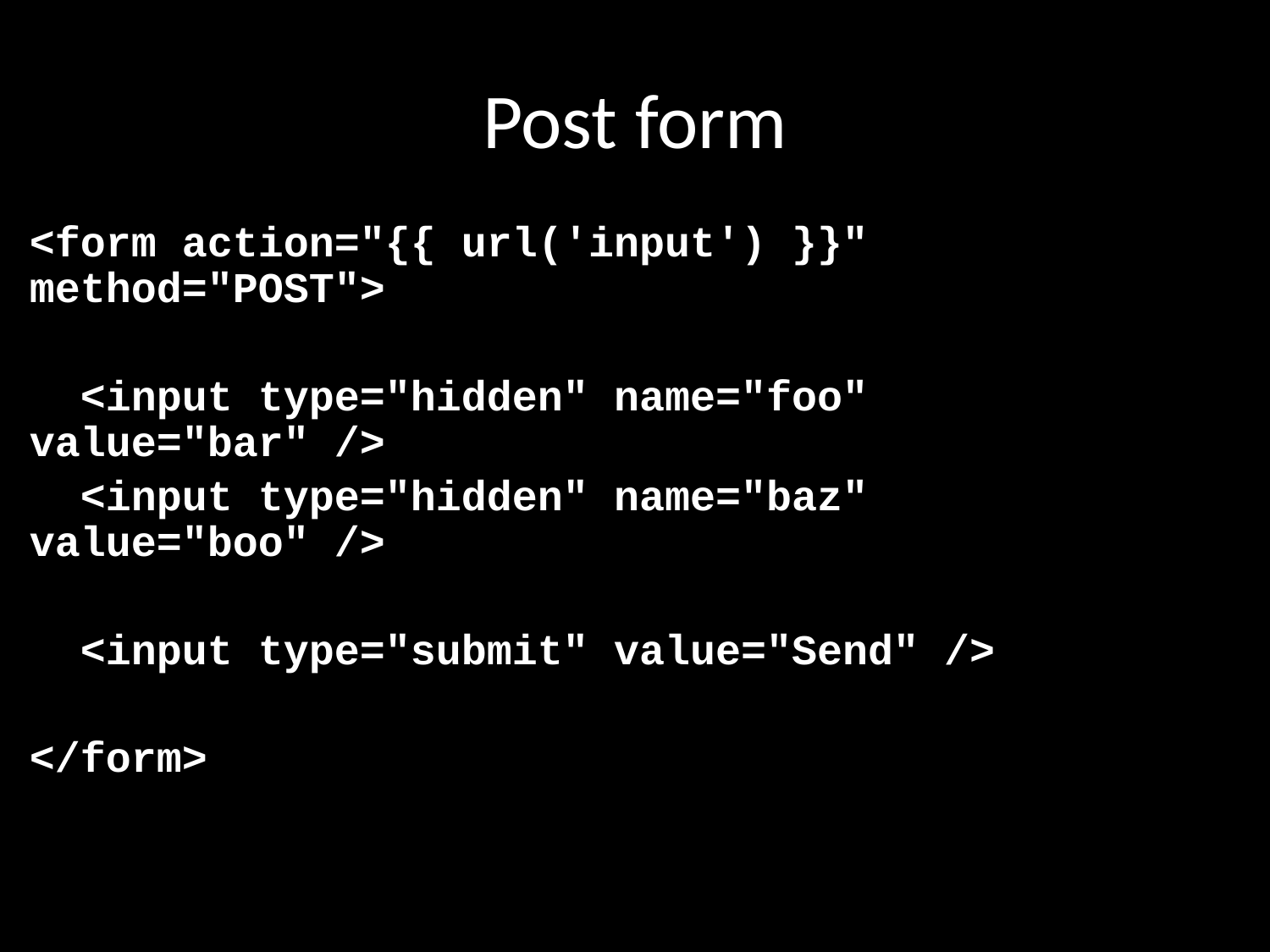

# Post form
<form action="{{ url('input') }}" method="POST">

  <input type="hidden" name="foo" value="bar" />
  <input type="hidden" name="baz" value="boo" />

  <input type="submit" value="Send" />

</form>